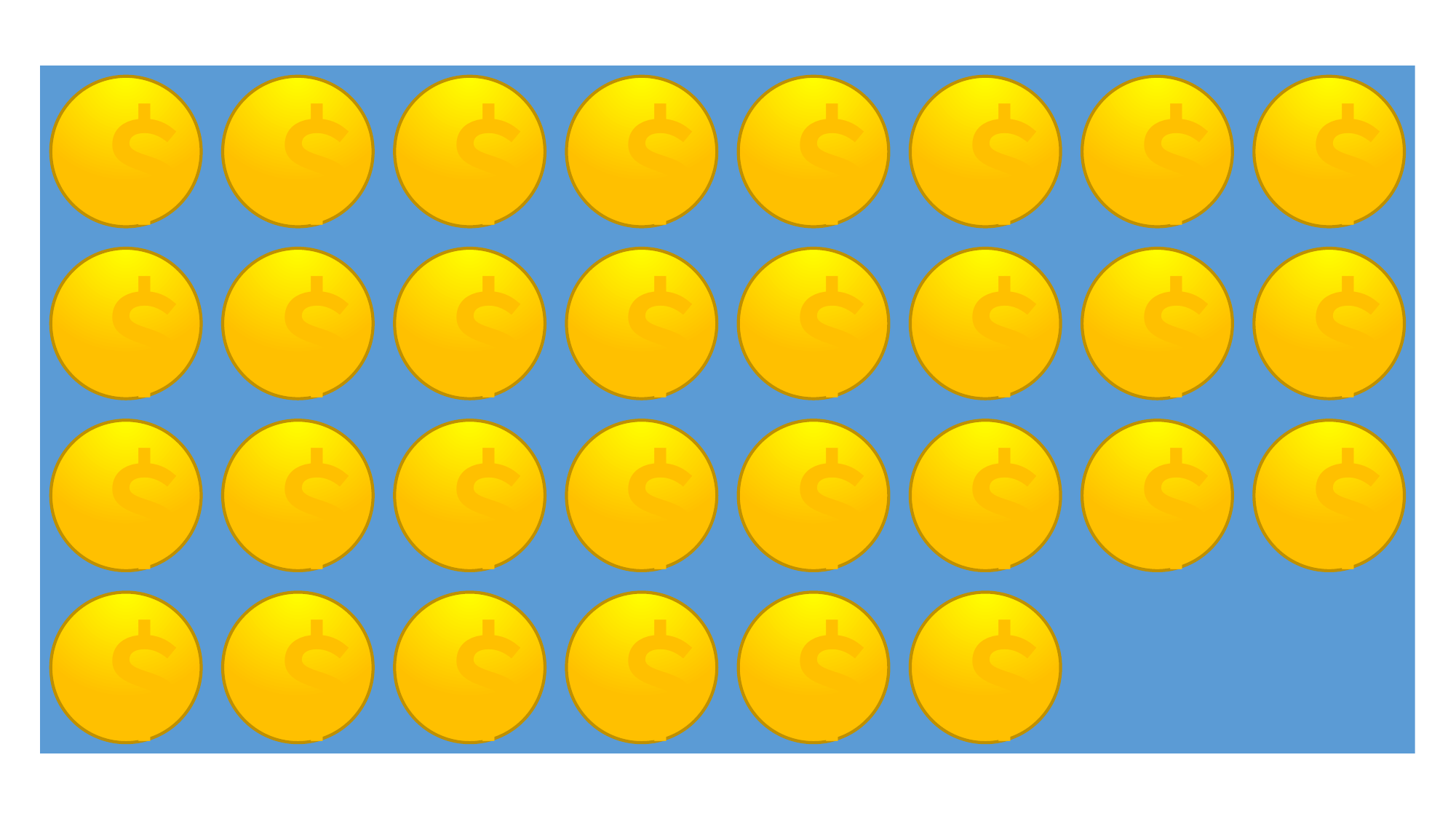

＄
＄
＄
＄
＄
＄
＄
＄
＄
＄
＄
＄
＄
＄
＄
＄
＄
＄
＄
＄
＄
＄
＄
＄
＄
＄
＄
＄
＄
＄